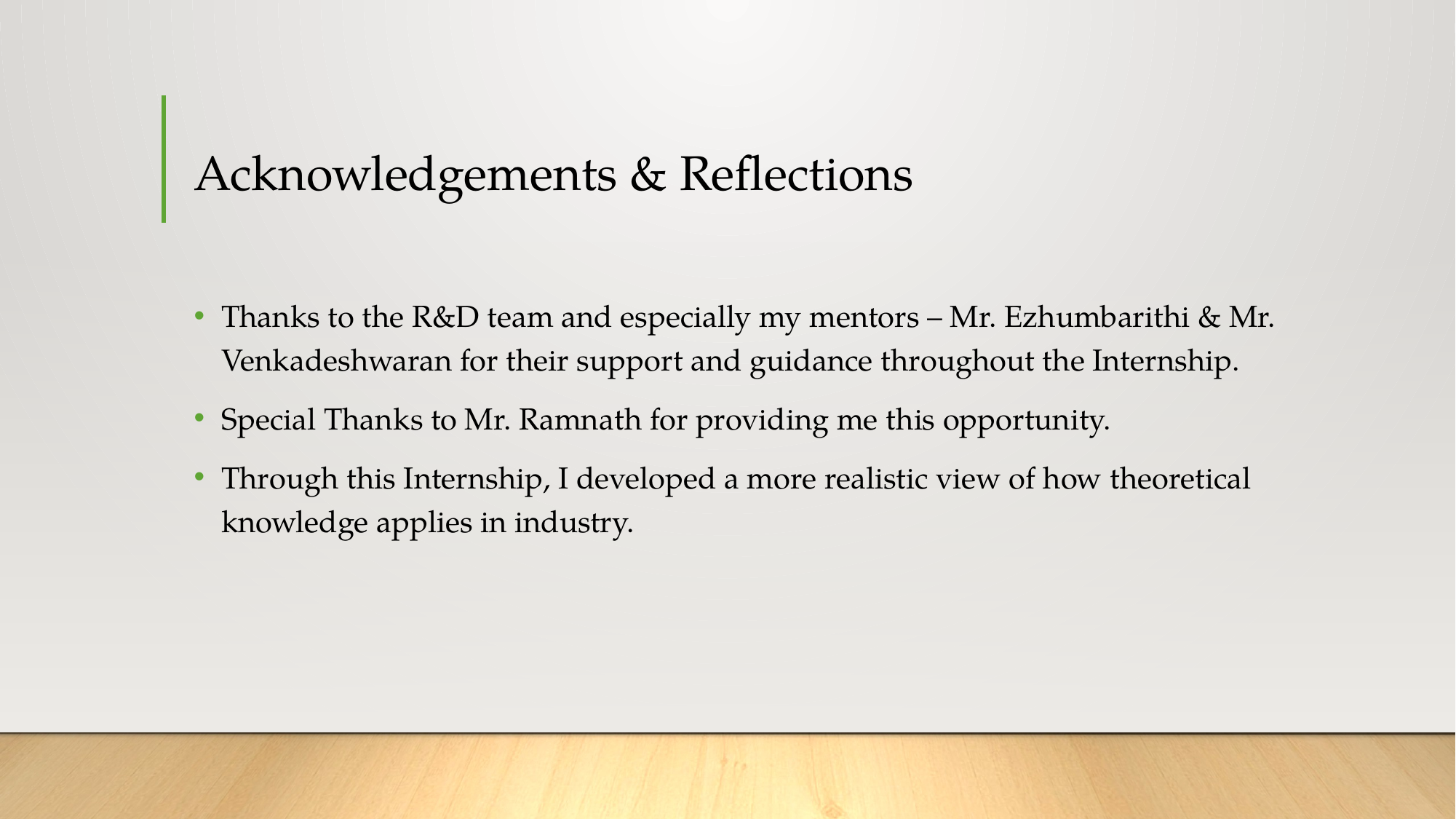

# Acknowledgements & Reflections
Thanks to the R&D team and especially my mentors – Mr. Ezhumbarithi & Mr. Venkadeshwaran for their support and guidance throughout the Internship.
Special Thanks to Mr. Ramnath for providing me this opportunity.
Through this Internship, I developed a more realistic view of how theoretical knowledge applies in industry.